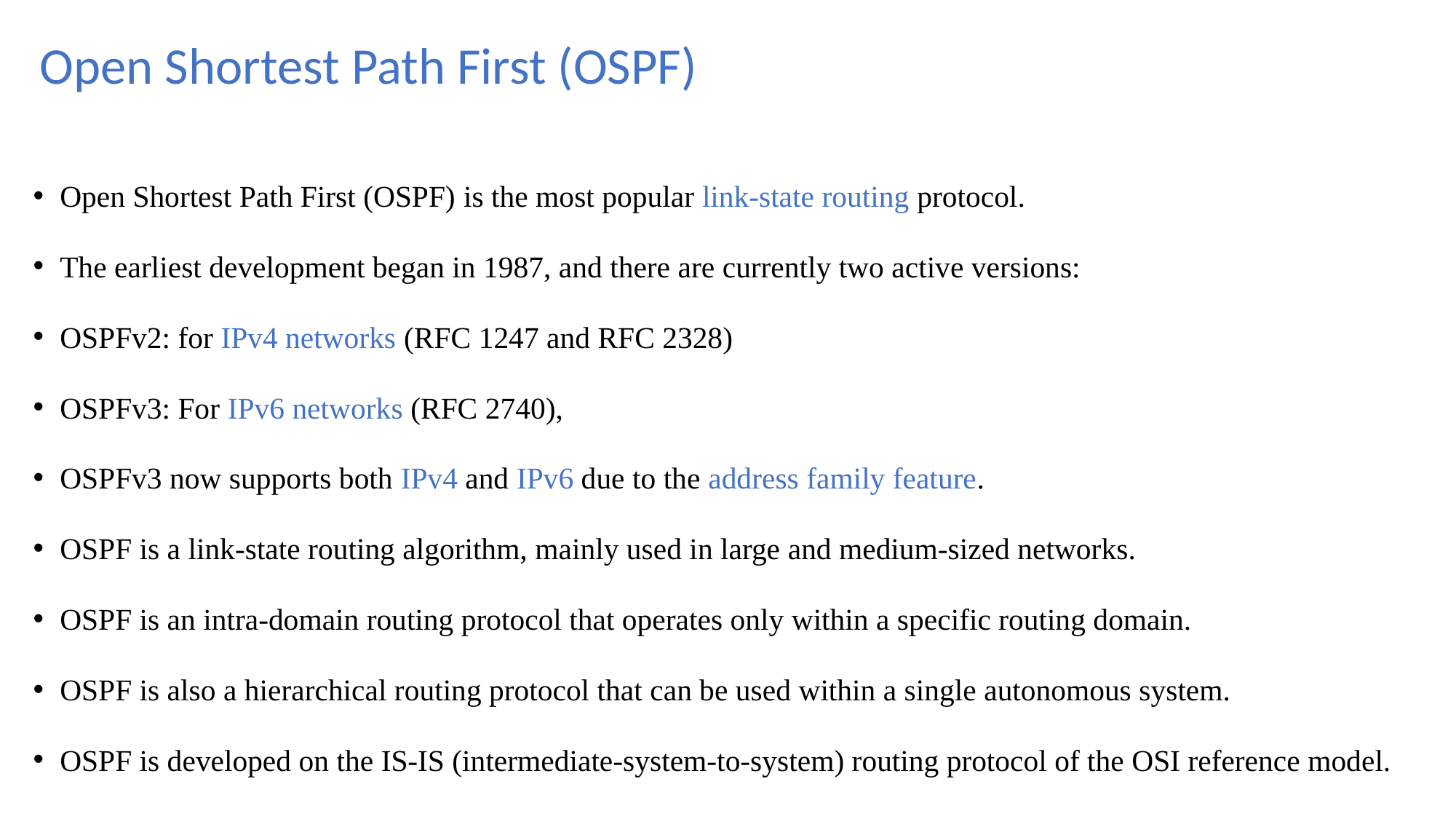

# Open Shortest Path First (OSPF)
Open Shortest Path First (OSPF) is the most popular link-state routing protocol.
The earliest development began in 1987, and there are currently two active versions:
OSPFv2: for IPv4 networks (RFC 1247 and RFC 2328)
OSPFv3: For IPv6 networks (RFC 2740),
OSPFv3 now supports both IPv4 and IPv6 due to the address family feature.
OSPF is a link-state routing algorithm, mainly used in large and medium-sized networks.
OSPF is an intra-domain routing protocol that operates only within a specific routing domain.
OSPF is also a hierarchical routing protocol that can be used within a single autonomous system.
OSPF is developed on the IS-IS (intermediate-system-to-system) routing protocol of the OSI reference model.